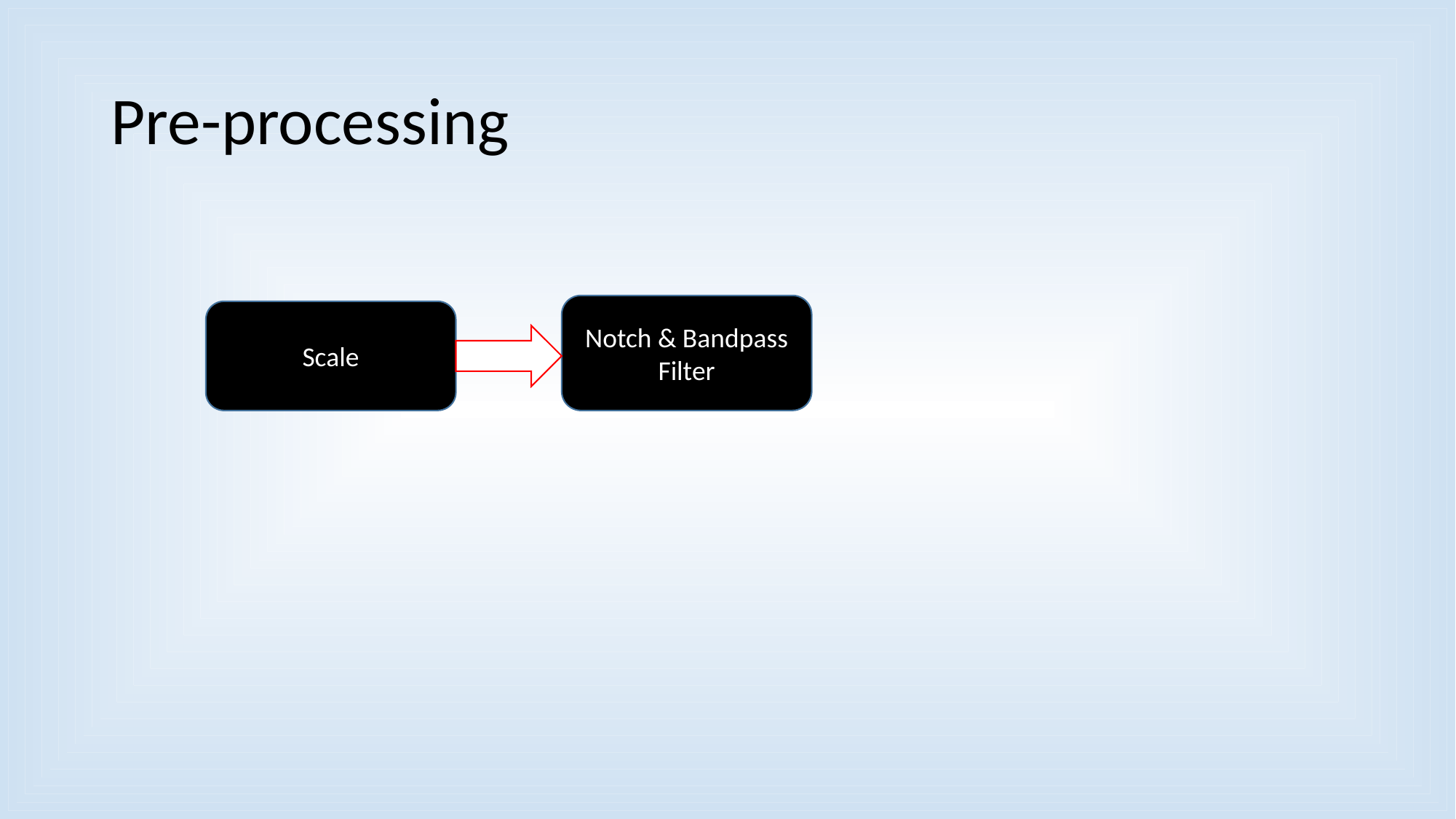

# Pre-processing
Notch & Bandpass Filter
Scale